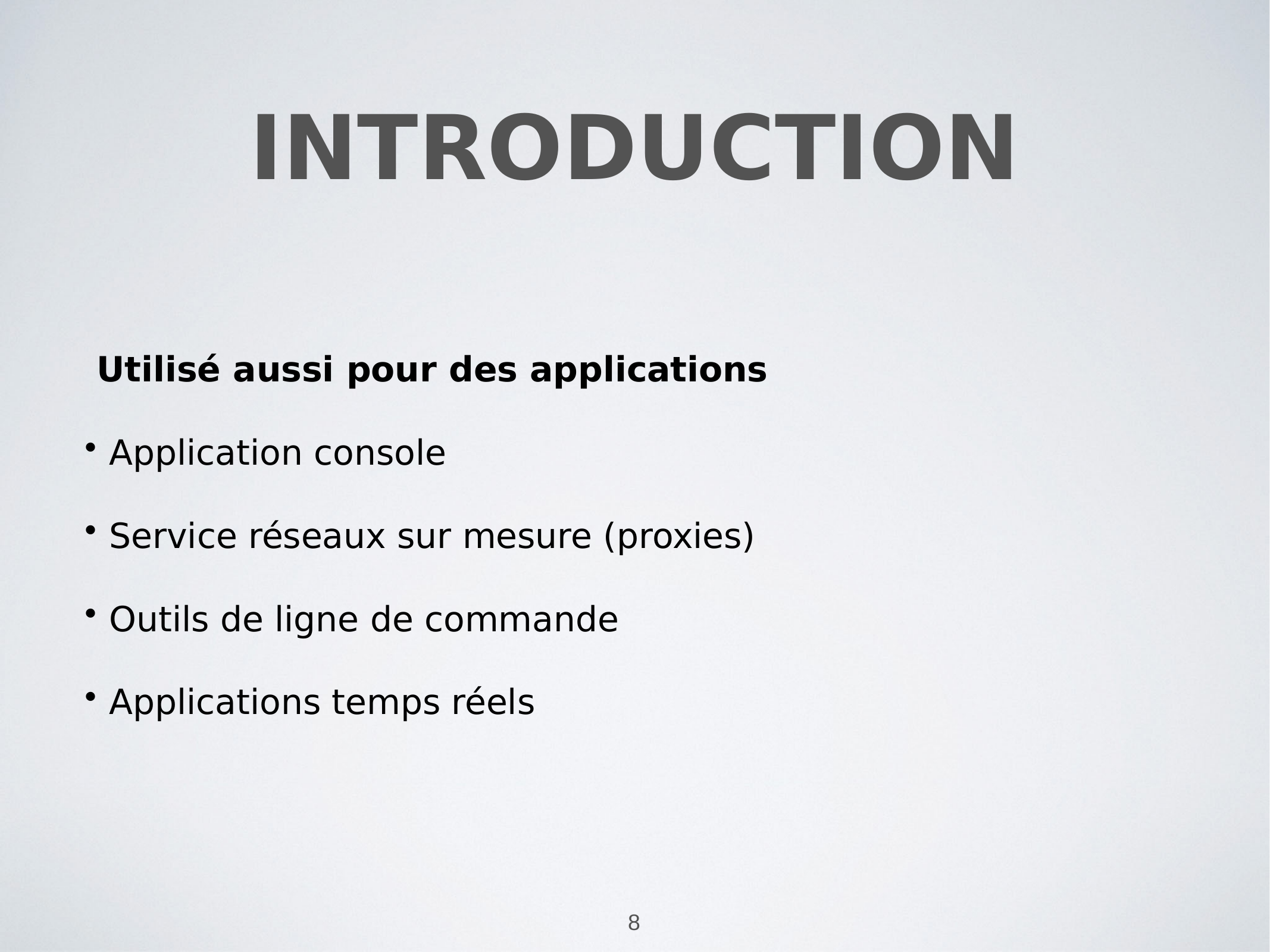

# Introduction
 Utilisé aussi pour des applications
 Application console
 Service réseaux sur mesure (proxies)
 Outils de ligne de commande
 Applications temps réels
8